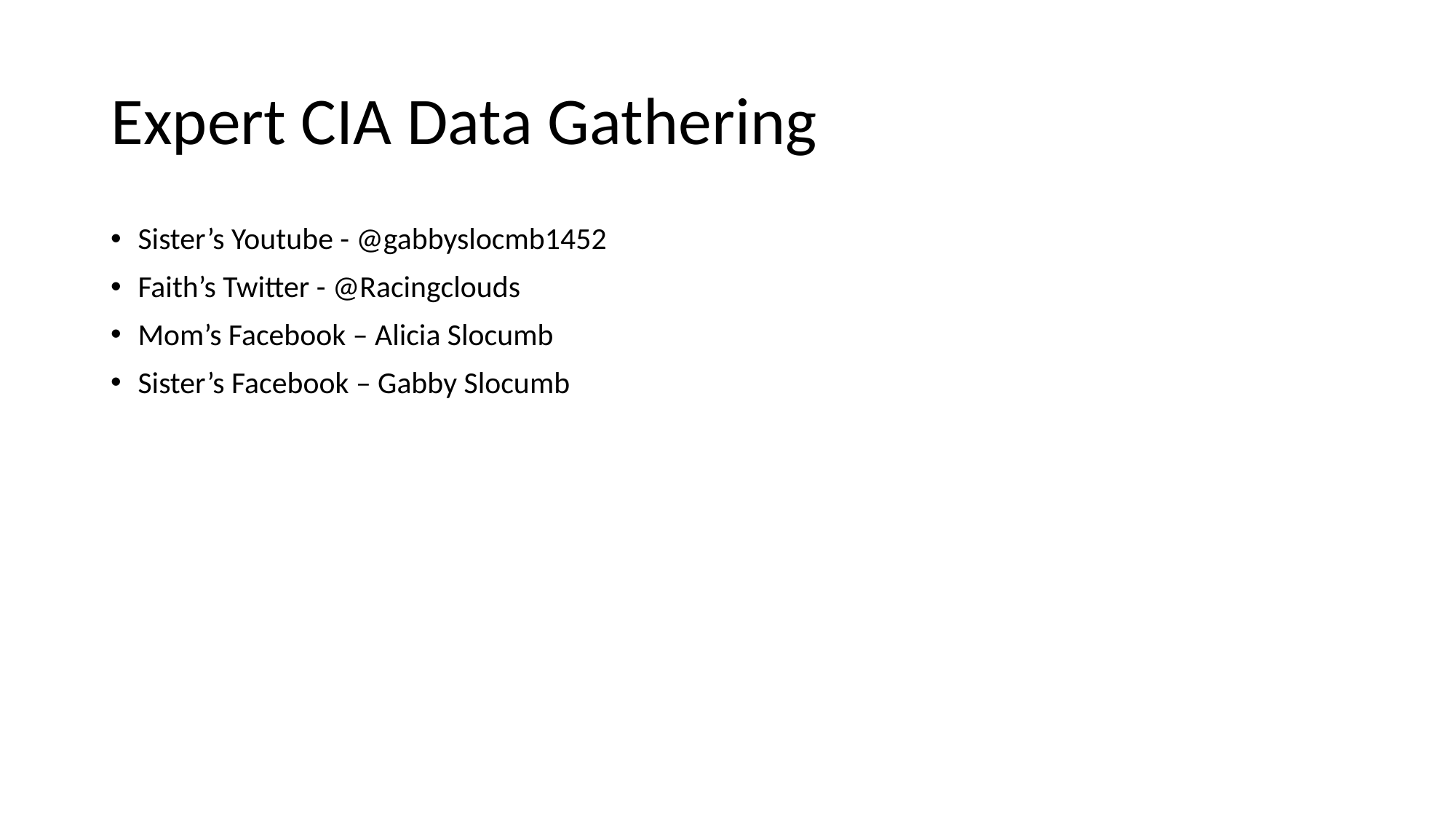

# Expert CIA Data Gathering
Sister’s Youtube - @gabbyslocmb1452
Faith’s Twitter - @Racingclouds
Mom’s Facebook – Alicia Slocumb
Sister’s Facebook – Gabby Slocumb